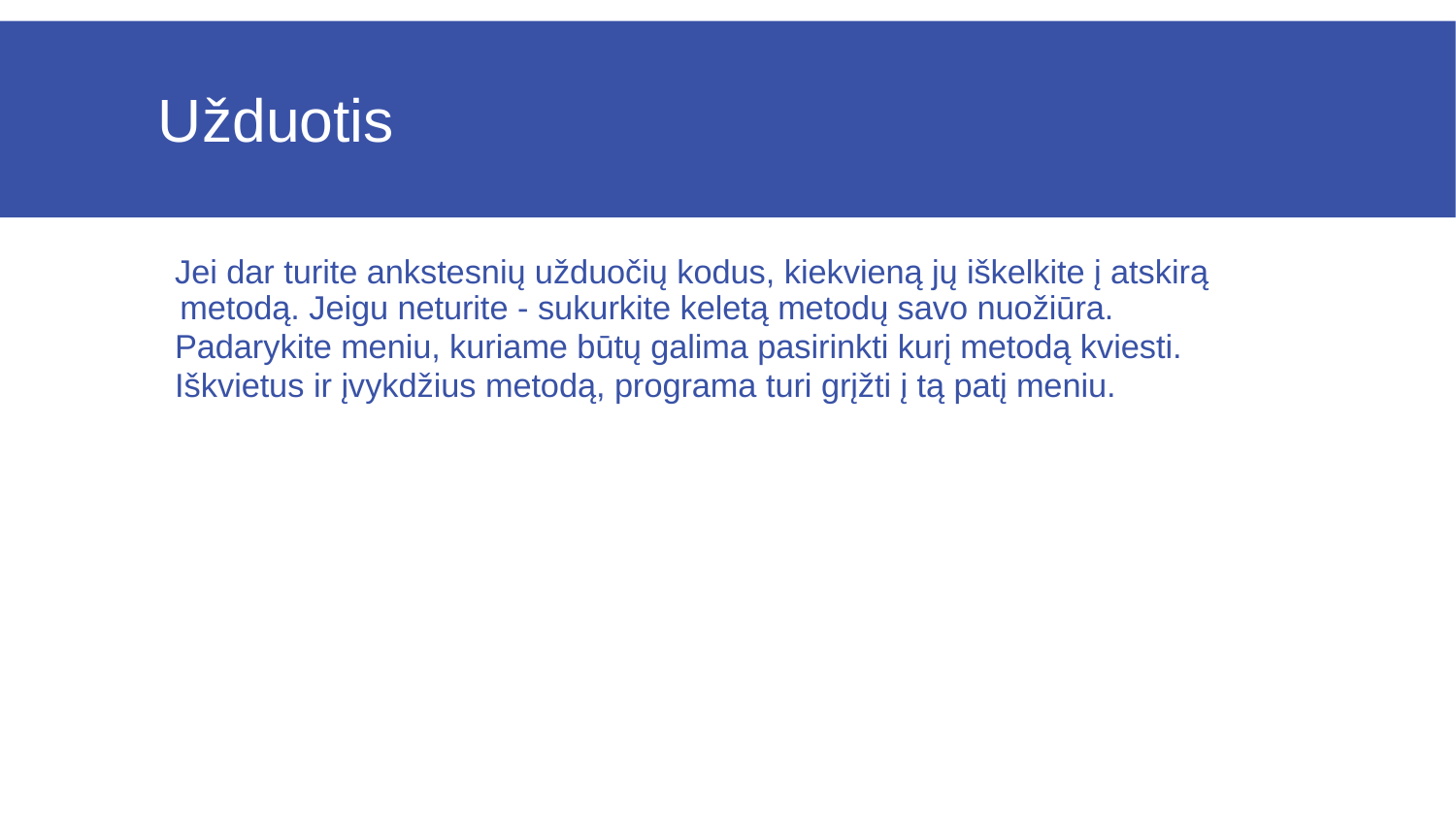

# Užduotis
Jei dar turite ankstesnių užduočių kodus, kiekvieną jų iškelkite į atskirą metodą. Jeigu neturite - sukurkite keletą metodų savo nuožiūra.
Padarykite meniu, kuriame būtų galima pasirinkti kurį metodą kviesti.
Iškvietus ir įvykdžius metodą, programa turi grįžti į tą patį meniu.